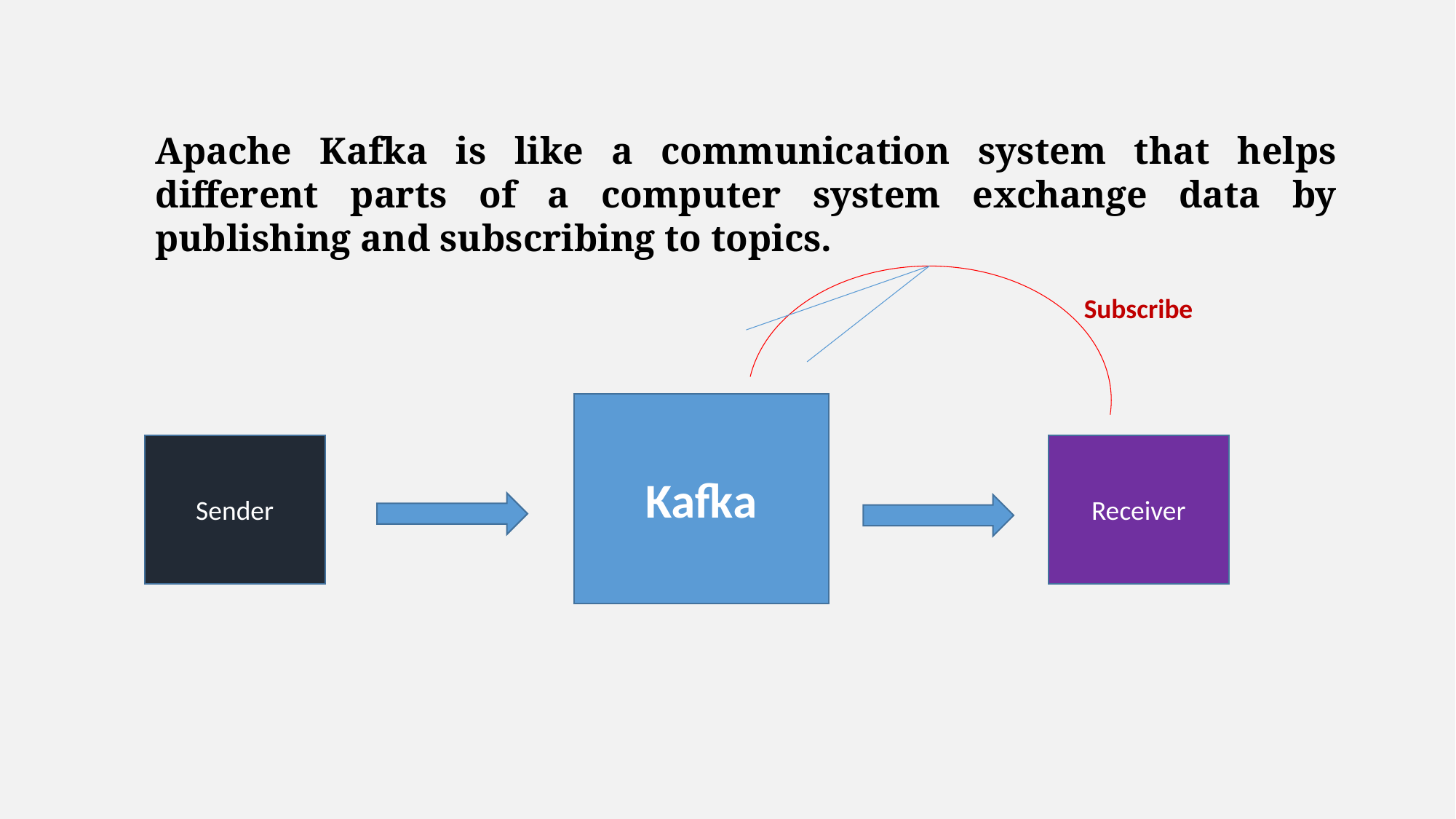

Apache Kafka is like a communication system that helps different parts of a computer system exchange data by publishing and subscribing to topics.

Subscribe
Kafka
Receiver
Sender